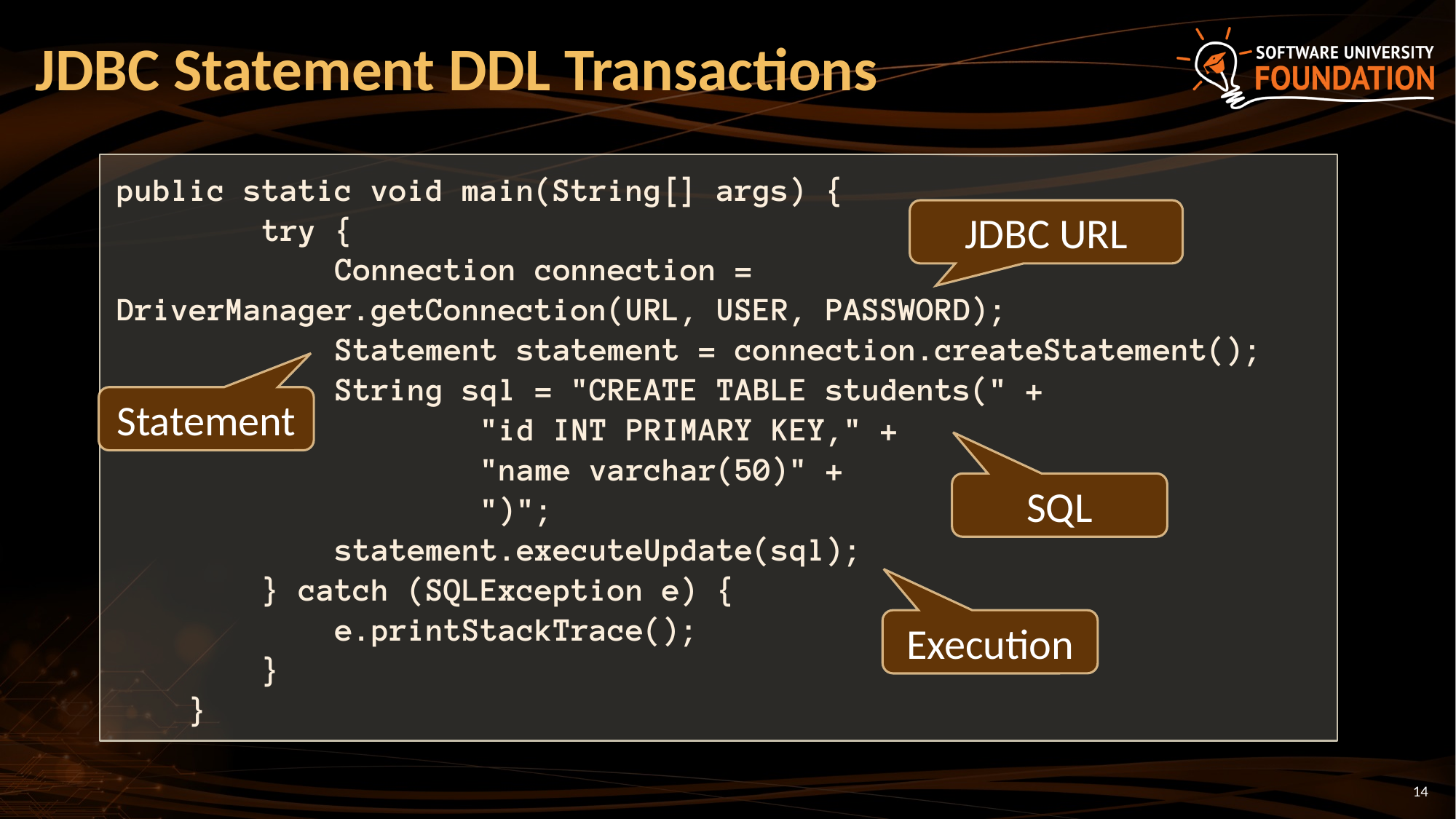

# JDBC Statement DDL Transactions
public static void main(String[] args) {
        try {
            Connection connection = DriverManager.getConnection(URL, USER, PASSWORD);
            Statement statement = connection.createStatement();
            String sql = "CREATE TABLE students(" +
                    "id INT PRIMARY KEY," +
                    "name varchar(50)" +
                    ")";
            statement.executeUpdate(sql);
        } catch (SQLException e) {
            e.printStackTrace();
        }
    }
JDBC URL
Statement
SQL
Execution
14